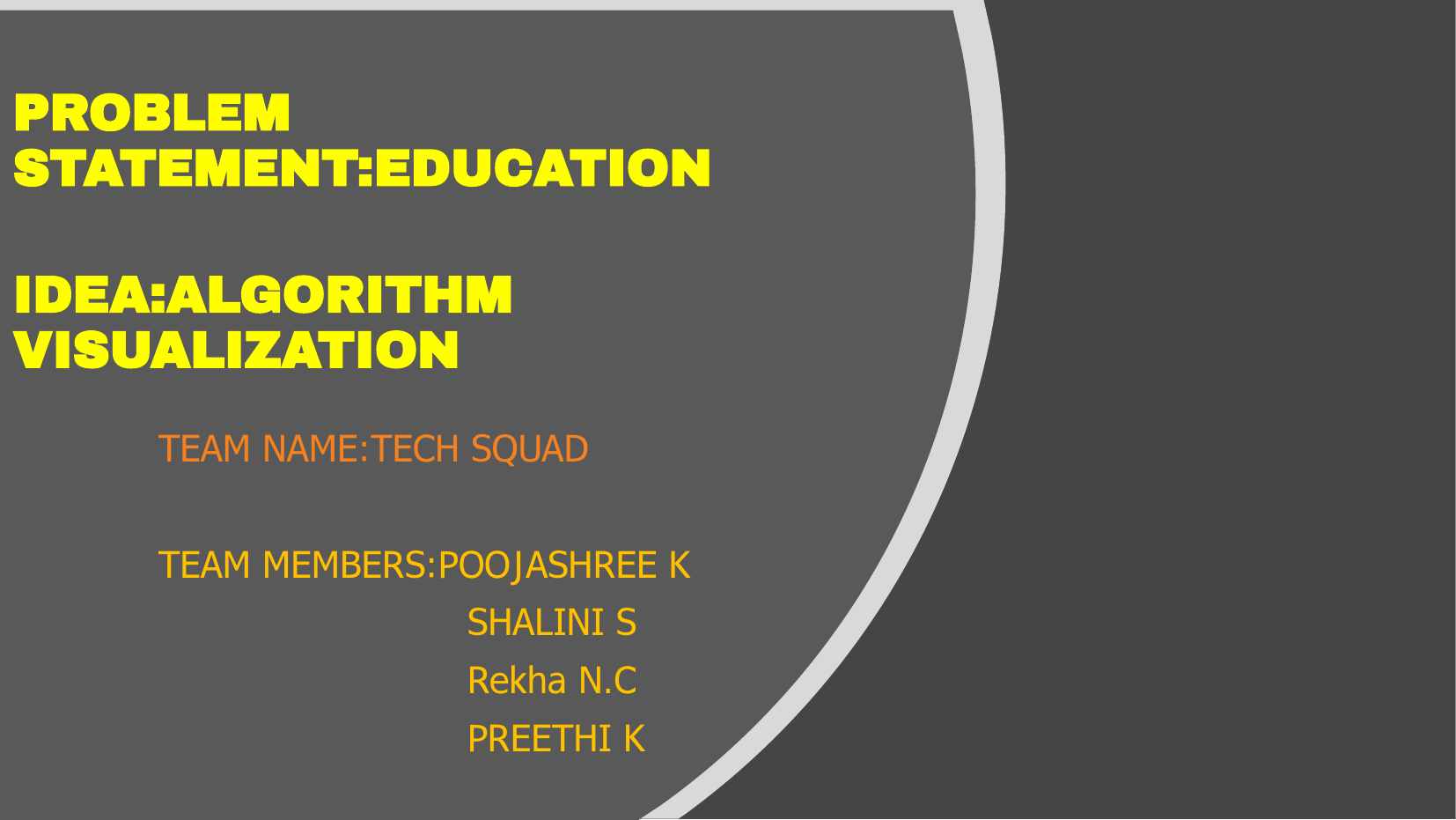

PROBLEM STATEMENT:EDUCATION
IDEA:ALGORITHM VISUALIZATION

TEAM NAME:TECH SQUAD

TEAM MEMBERS:POOJASHREE K
                           SHALINI S
                           Rekha N.C
                           PREETHI K